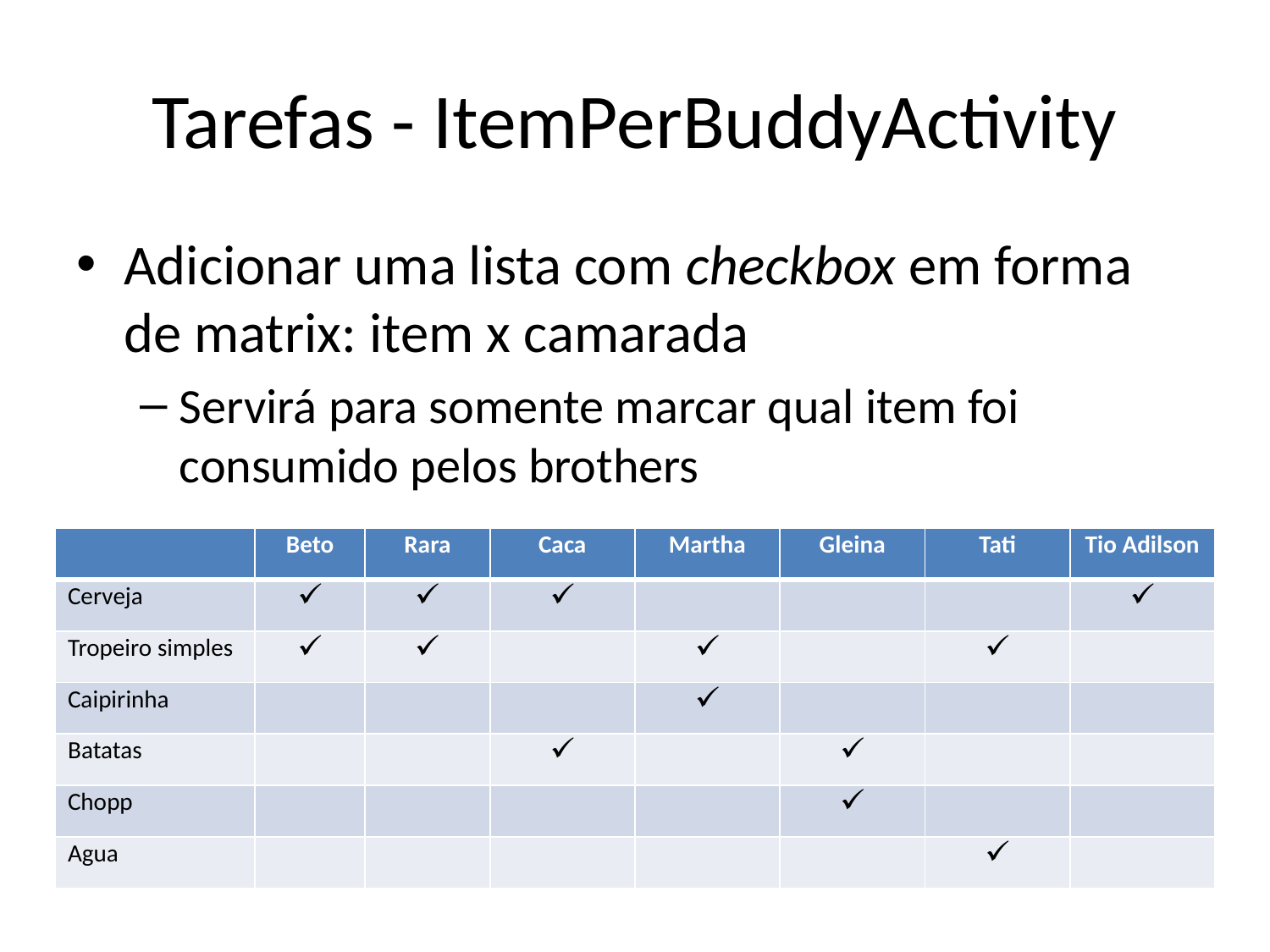

# Tarefas - ItemPerBuddyActivity
Adicionar uma lista com checkbox em forma de matrix: item x camarada
Servirá para somente marcar qual item foi consumido pelos brothers
|  | Beto | Rara | Caca | Martha | Gleina | Tati | Tio Adilson |
| --- | --- | --- | --- | --- | --- | --- | --- |
| Cerveja | ✓ | ✓ | ✓ |  |  |  | ✓ |
| Tropeiro simples | ✓ | ✓ |  | ✓ |  | ✓ |  |
| Caipirinha |  |  |  | ✓ |  |  |  |
| Batatas |  |  | ✓ |  | ✓ |  |  |
| Chopp |  |  |  |  | ✓ |  |  |
| Agua |  |  |  |  |  | ✓ |  |